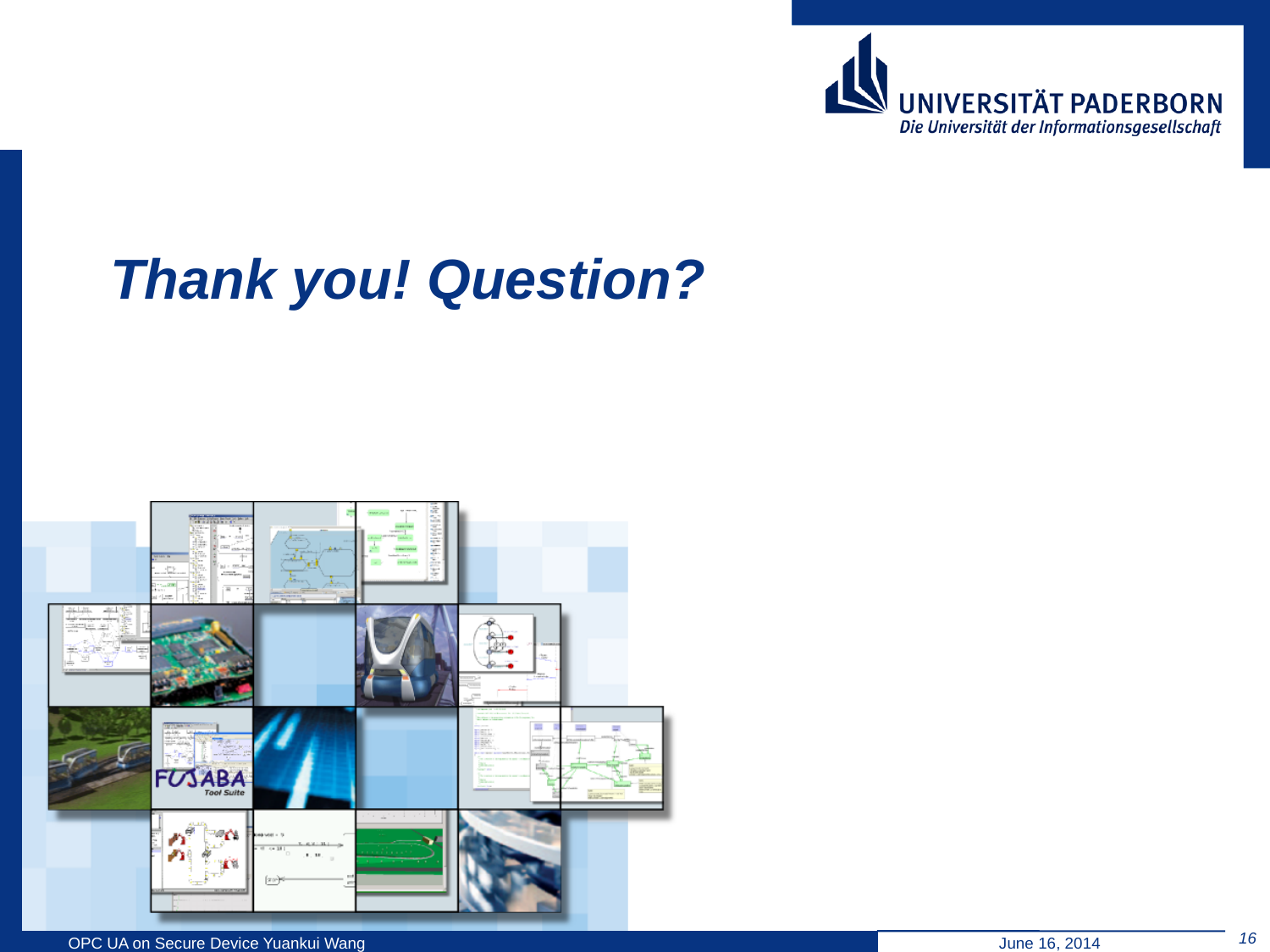

# Thank you! Question?

16
OPC UA on Secure Device Yuankui Wang
June 16, 2014